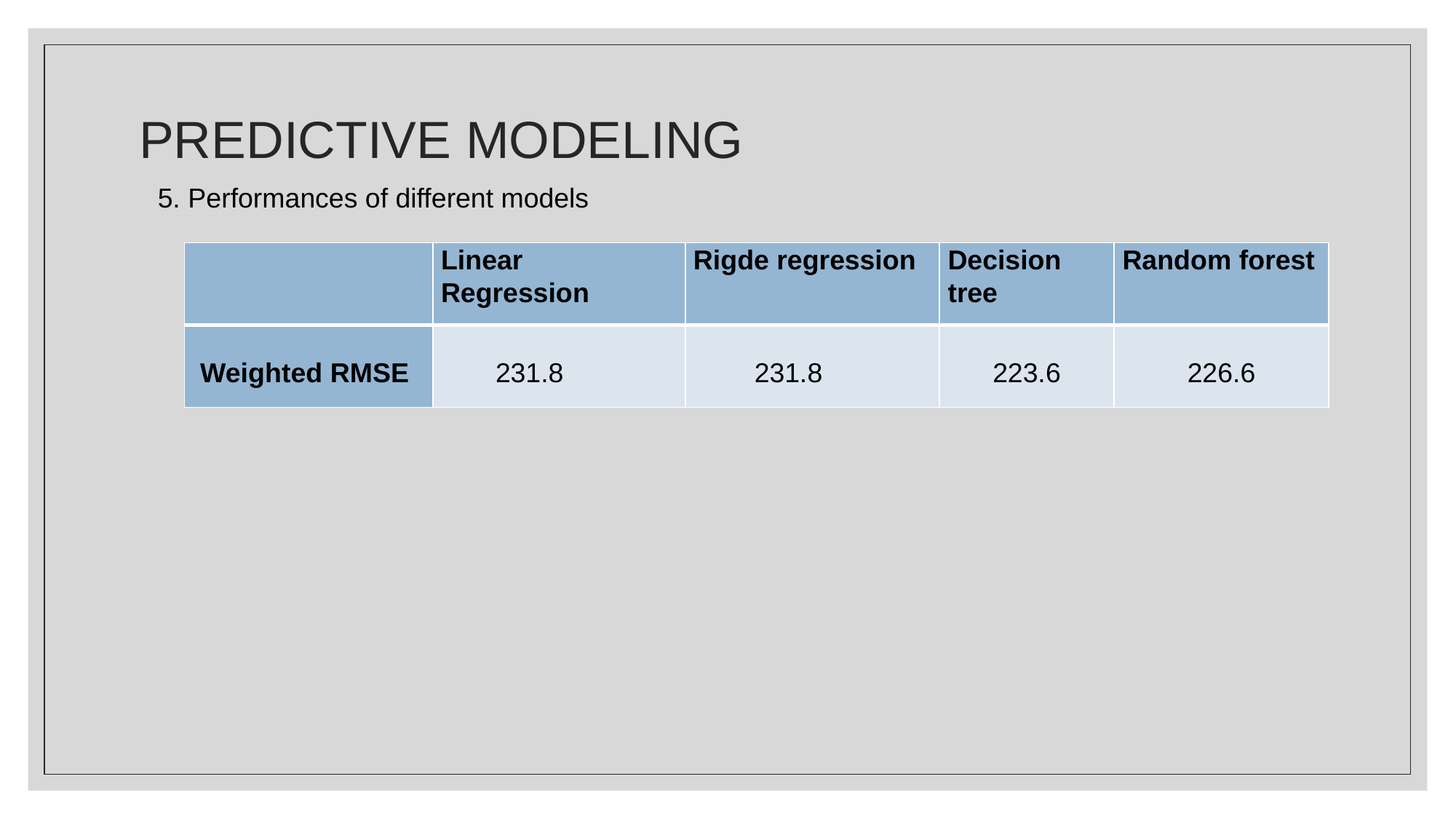

# PREDICTIVE MODELING
5. Performances of different models
|  | Linear Regression | Rigde regression | Decision tree | Random forest |
| --- | --- | --- | --- | --- |
| Weighted RMSE | 231.8 | 231.8 | 223.6 | 226.6 |